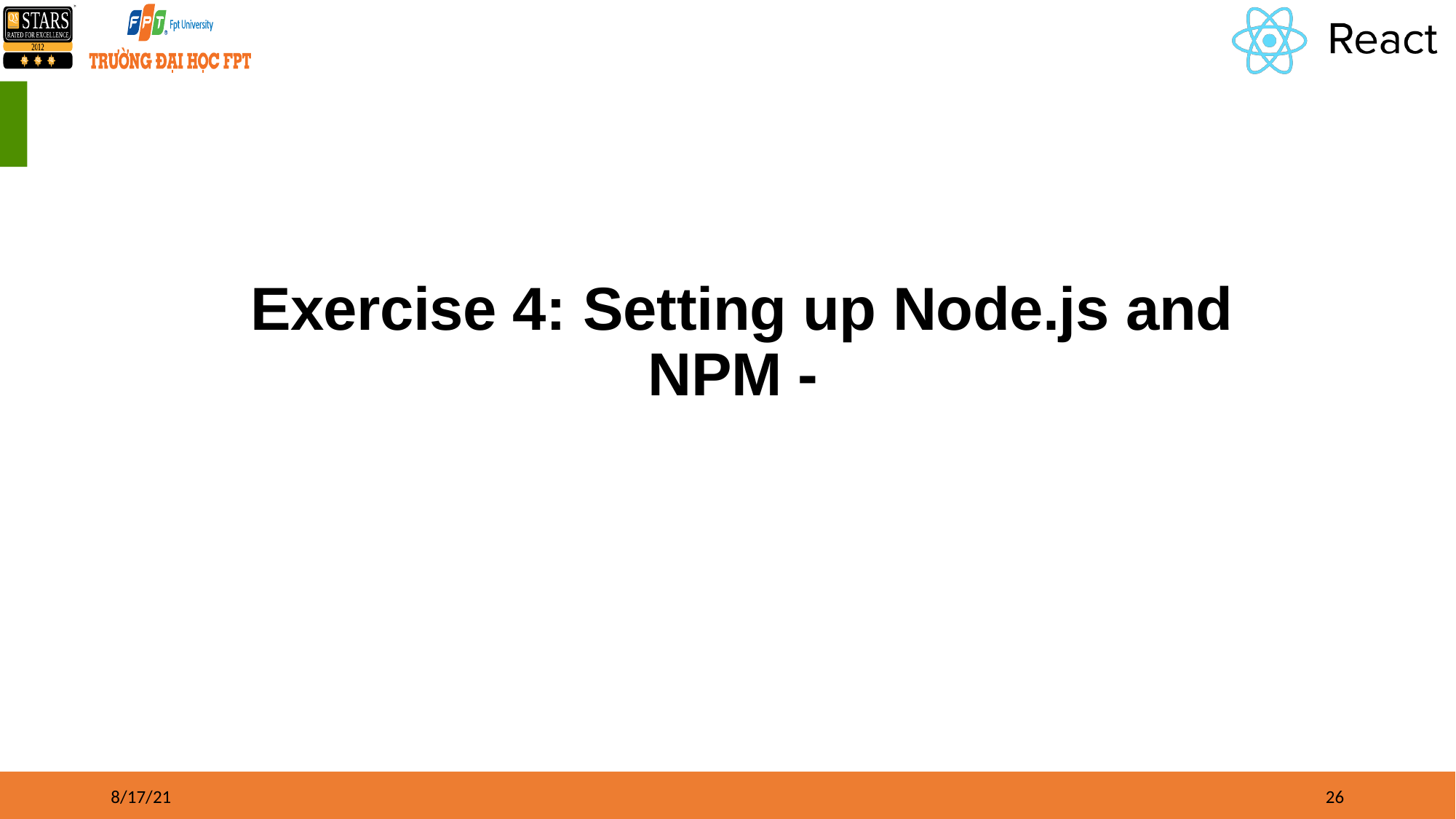

# Exercise 4: Setting up Node.js and NPM -
8/17/21
26